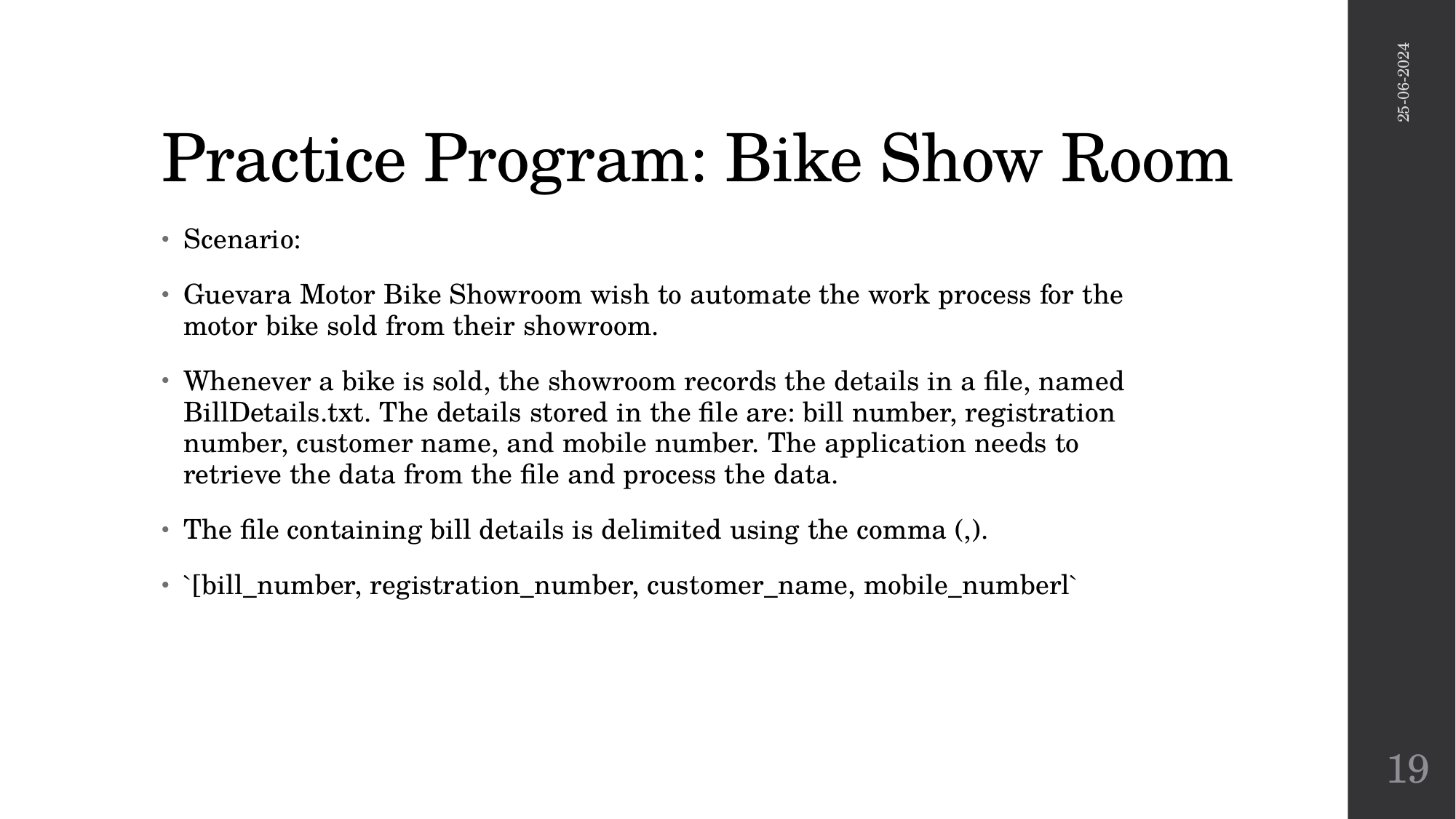

# Practice Program: Bike Show Room
25-06-2024
Scenario:
Guevara Motor Bike Showroom wish to automate the work process for the motor bike sold from their showroom.
Whenever a bike is sold, the showroom records the details in a file, named BillDetails.txt. The details stored in the file are: bill number, registration number, customer name, and mobile number. The application needs to retrieve the data from the file and process the data.
The file containing bill details is delimited using the comma (,).
`[bill_number, registration_number, customer_name, mobile_numberl`
 19